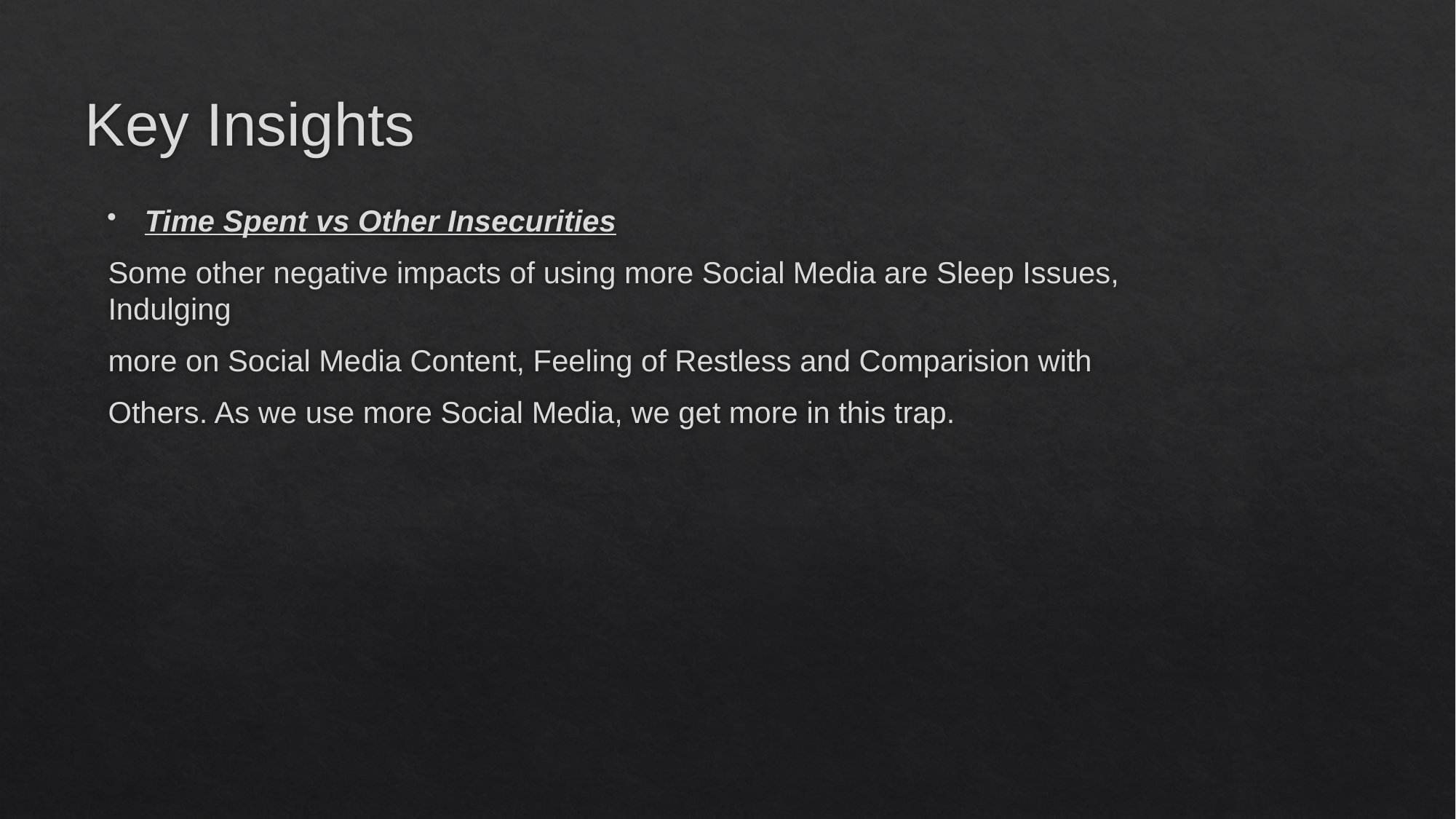

# Key Insights
Time Spent vs Other Insecurities
Some other negative impacts of using more Social Media are Sleep Issues, Indulging
more on Social Media Content, Feeling of Restless and Comparision with
Others. As we use more Social Media, we get more in this trap.